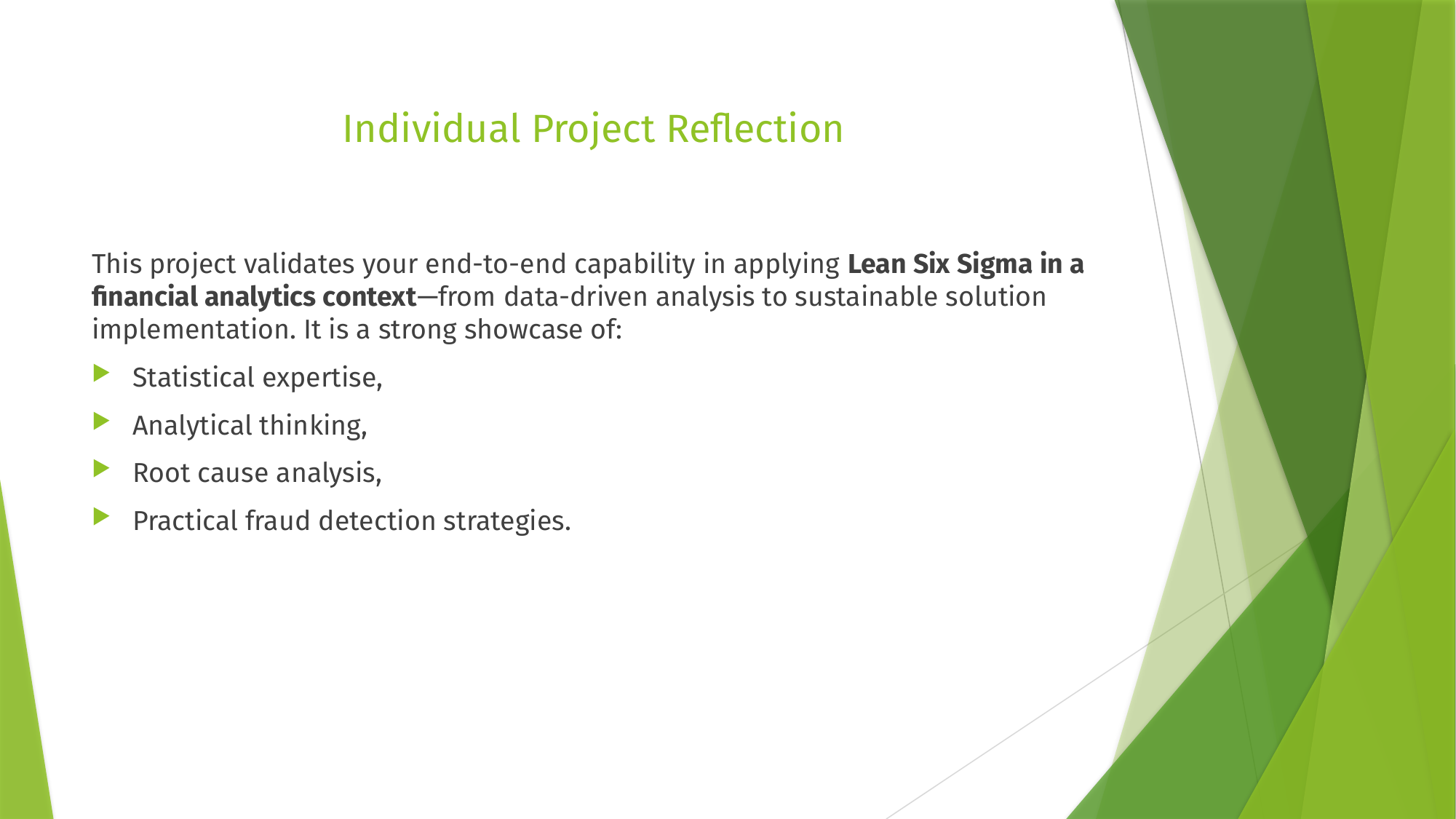

# Individual Project Reflection
This project validates your end-to-end capability in applying Lean Six Sigma in a financial analytics context—from data-driven analysis to sustainable solution implementation. It is a strong showcase of:
Statistical expertise,
Analytical thinking,
Root cause analysis,
Practical fraud detection strategies.